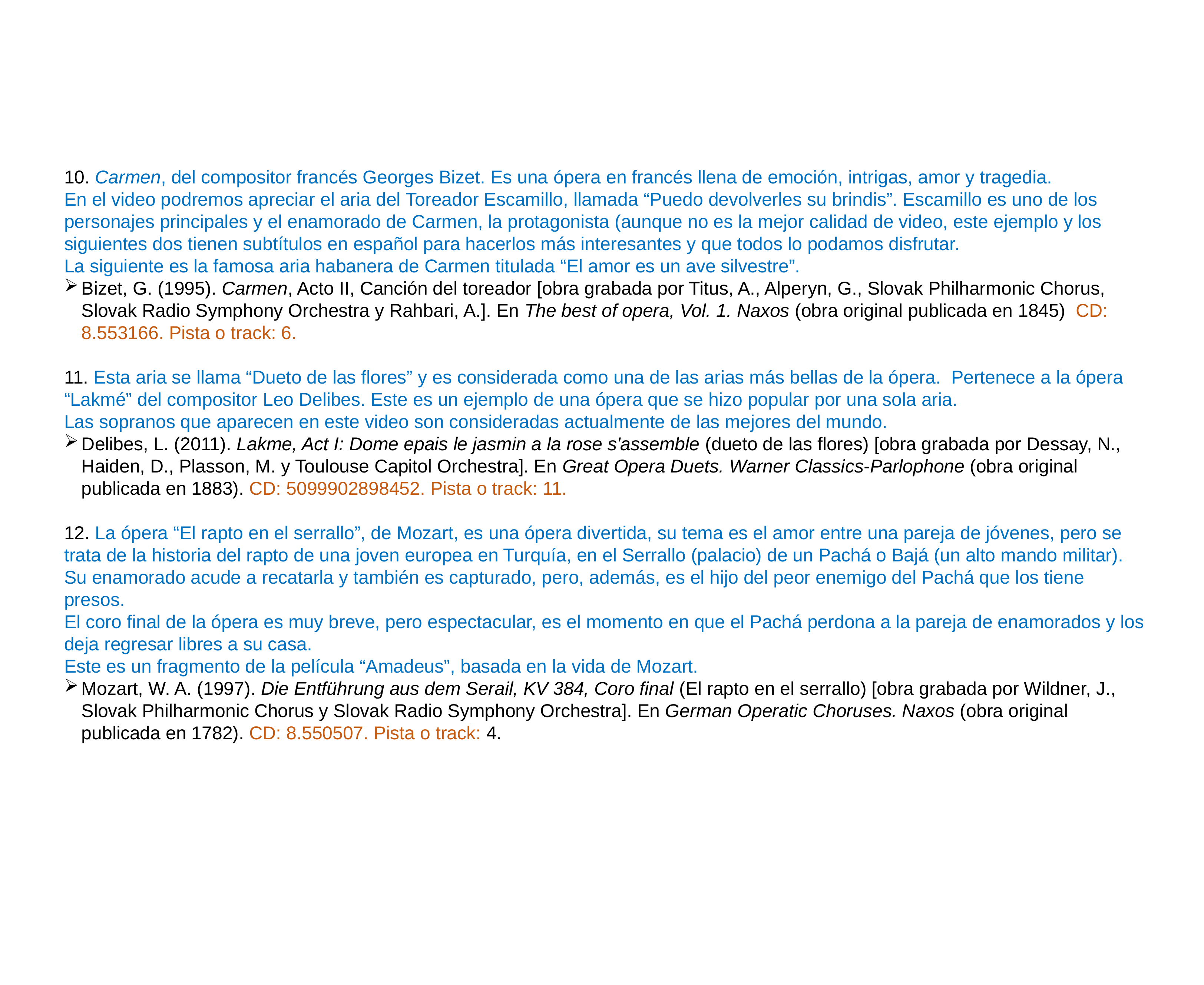

10. Carmen, del compositor francés Georges Bizet. Es una ópera en francés llena de emoción, intrigas, amor y tragedia.
En el video podremos apreciar el aria del Toreador Escamillo, llamada “Puedo devolverles su brindis”. Escamillo es uno de los personajes principales y el enamorado de Carmen, la protagonista (aunque no es la mejor calidad de video, este ejemplo y los siguientes dos tienen subtítulos en español para hacerlos más interesantes y que todos lo podamos disfrutar.
La siguiente es la famosa aria habanera de Carmen titulada “El amor es un ave silvestre”.
Bizet, G. (1995). Carmen, Acto II, Canción del toreador [obra grabada por Titus, A., Alperyn, G., Slovak Philharmonic Chorus, Slovak Radio Symphony Orchestra y Rahbari, A.]. En The best of opera, Vol. 1. Naxos (obra original publicada en 1845)  CD: 8.553166. Pista o track: 6.

11. Esta aria se llama “Dueto de las flores” y es considerada como una de las arias más bellas de la ópera.  Pertenece a la ópera “Lakmé” del compositor Leo Delibes. Este es un ejemplo de una ópera que se hizo popular por una sola aria.
Las sopranos que aparecen en este video son consideradas actualmente de las mejores del mundo.
Delibes, L. (2011). Lakme, Act I: Dome epais le jasmin a la rose s'assemble (dueto de las flores) [obra grabada por Dessay, N., Haiden, D., Plasson, M. y Toulouse Capitol Orchestra]. En Great Opera Duets. Warner Classics-Parlophone (obra original publicada en 1883). CD: 5099902898452. Pista o track: 11.

12. La ópera “El rapto en el serrallo”, de Mozart, es una ópera divertida, su tema es el amor entre una pareja de jóvenes, pero se trata de la historia del rapto de una joven europea en Turquía, en el Serrallo (palacio) de un Pachá o Bajá (un alto mando militar). Su enamorado acude a recatarla y también es capturado, pero, además, es el hijo del peor enemigo del Pachá que los tiene presos.
El coro final de la ópera es muy breve, pero espectacular, es el momento en que el Pachá perdona a la pareja de enamorados y los deja regresar libres a su casa.
Este es un fragmento de la película “Amadeus”, basada en la vida de Mozart.
Mozart, W. A. (1997). Die Entführung aus dem Serail, KV 384, Coro final (El rapto en el serrallo) [obra grabada por Wildner, J., Slovak Philharmonic Chorus y Slovak Radio Symphony Orchestra]. En German Operatic Choruses. Naxos (obra original publicada en 1782). CD: 8.550507. Pista o track: 4.